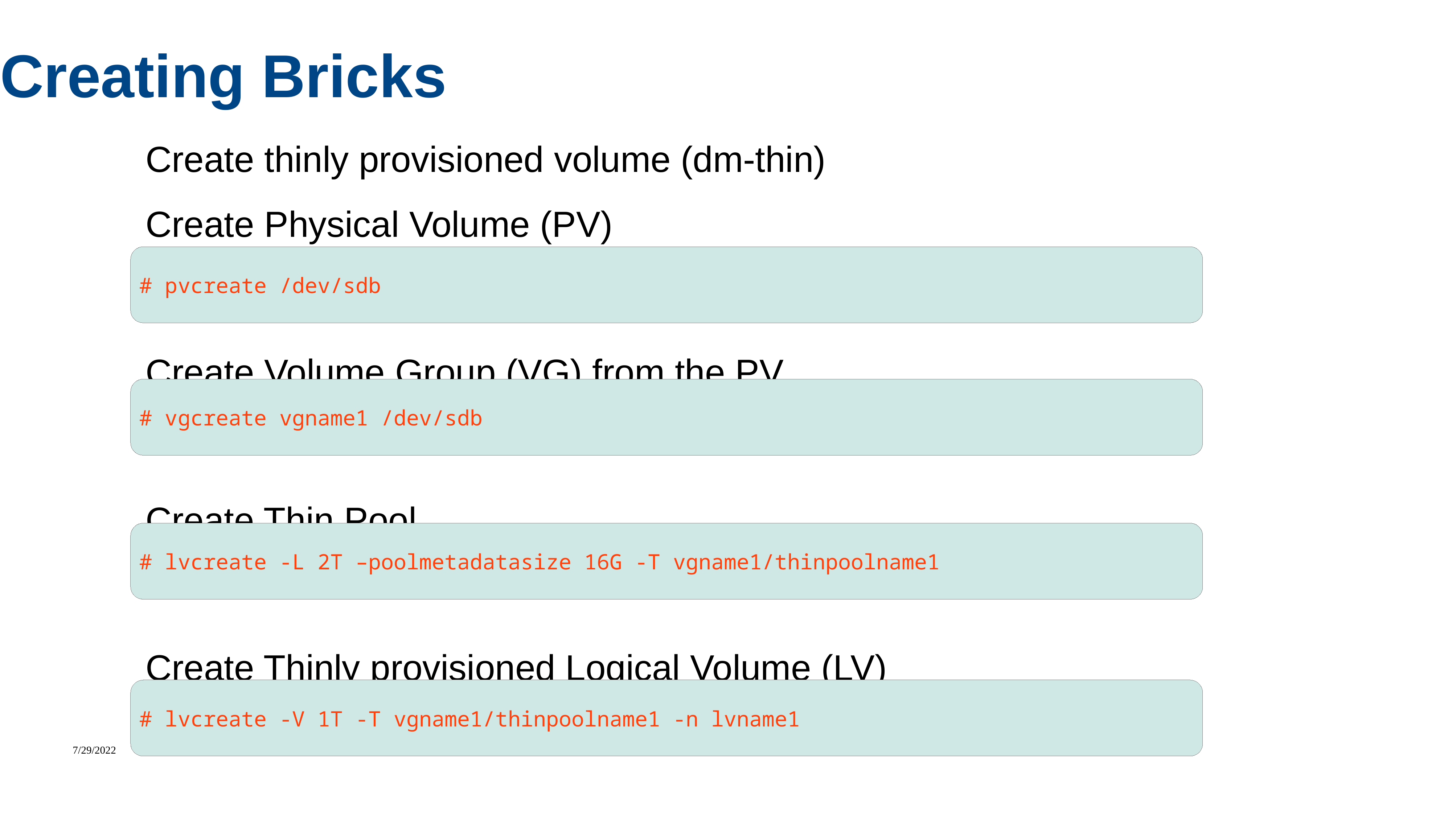

Creating Bricks

Create thinly provisioned volume (dm-thin)
Create Physical Volume (PV)
Create Volume Group (VG) from the PV
Create Thin Pool
Create Thinly provisioned Logical Volume (LV)
# pvcreate /dev/sdb
# vgcreate vgname1 /dev/sdb
# lvcreate -L 2T –poolmetadatasize 16G -T vgname1/thinpoolname1
# lvcreate -V 1T -T vgname1/thinpoolname1 -n lvname1
7/29/2022